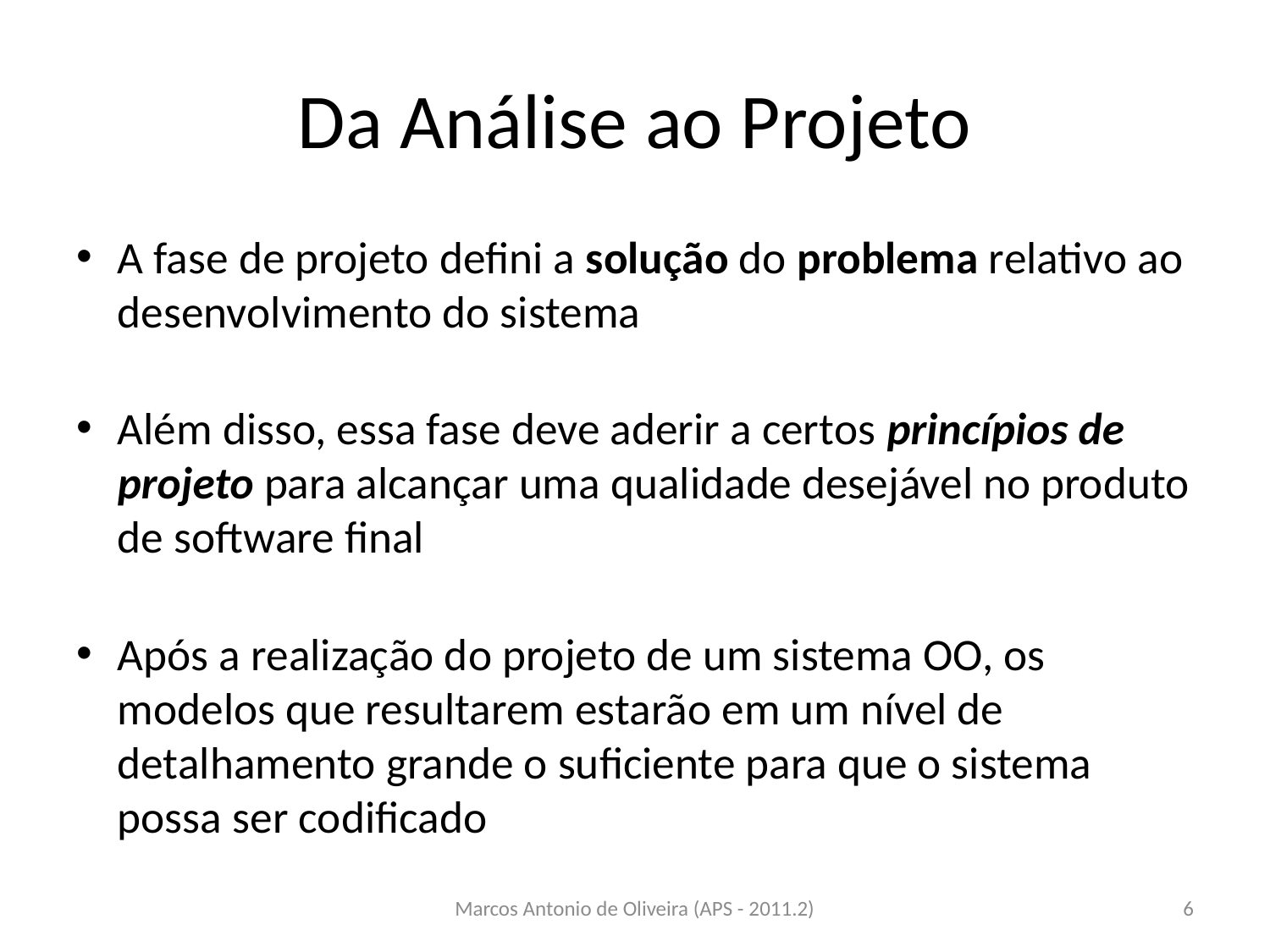

# Da Análise ao Projeto
A fase de projeto defini a solução do problema relativo ao desenvolvimento do sistema

Além disso, essa fase deve aderir a certos princípios de projeto para alcançar uma qualidade desejável no produto de software final

Após a realização do projeto de um sistema OO, os modelos que resultarem estarão em um nível de detalhamento grande o suficiente para que o sistema possa ser codificado
Marcos Antonio de Oliveira (APS - 2011.2)
6